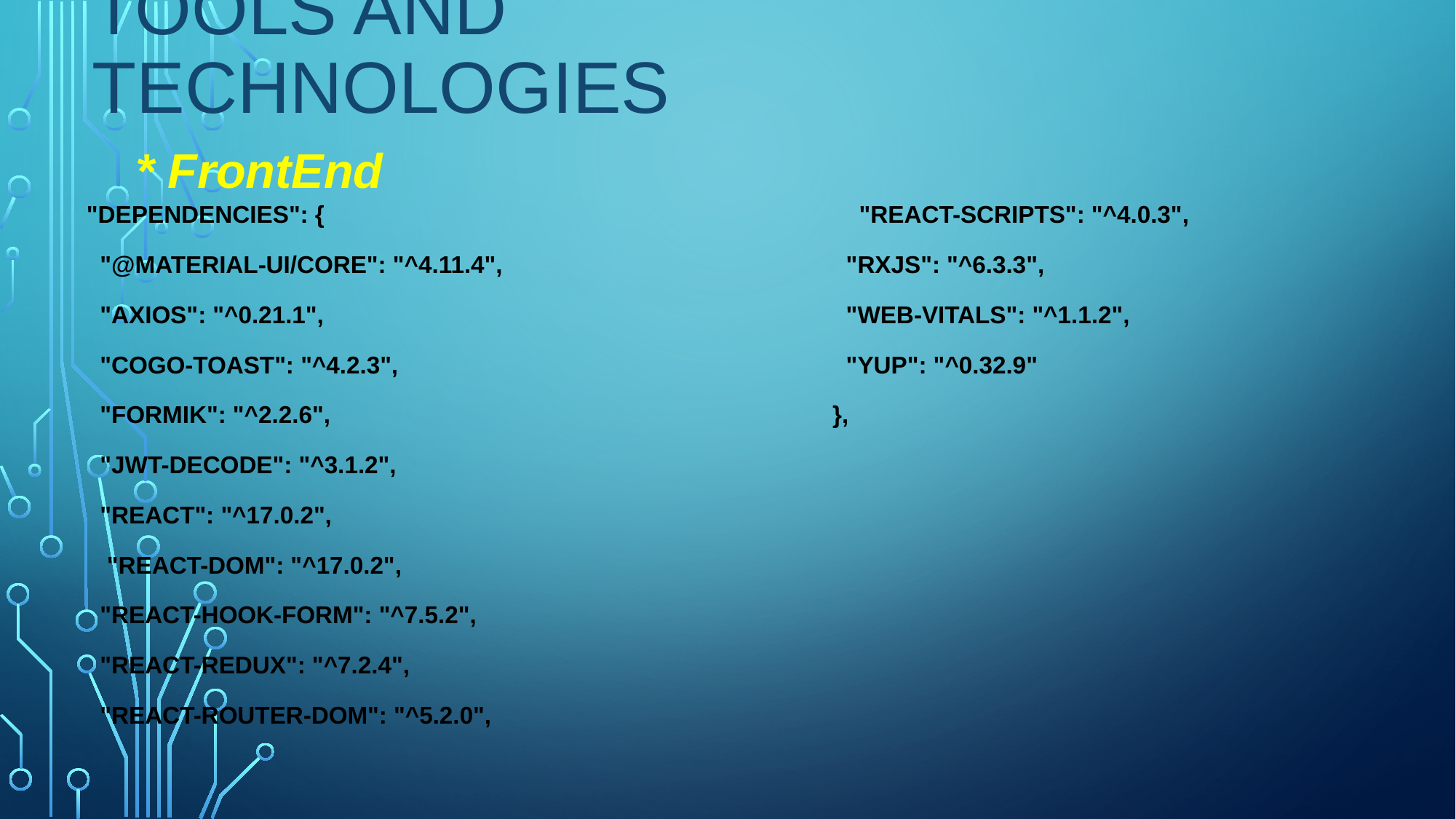

# Tools and Technologies
* FrontEnd
  "dependencies": {
    "@material-ui/core": "^4.11.4",
    "axios": "^0.21.1",
    "cogo-toast": "^4.2.3",
    "formik": "^2.2.6",
    "jwt-decode": "^3.1.2",
    "react": "^17.0.2",
     "react-dom": "^17.0.2",
    "react-hook-form": "^7.5.2",
    "react-redux": "^7.2.4",
    "react-router-dom": "^5.2.0",

    "react-scripts": "^4.0.3",
    "rxjs": "^6.3.3",
    "web-vitals": "^1.1.2",
    "yup": "^0.32.9"
  },